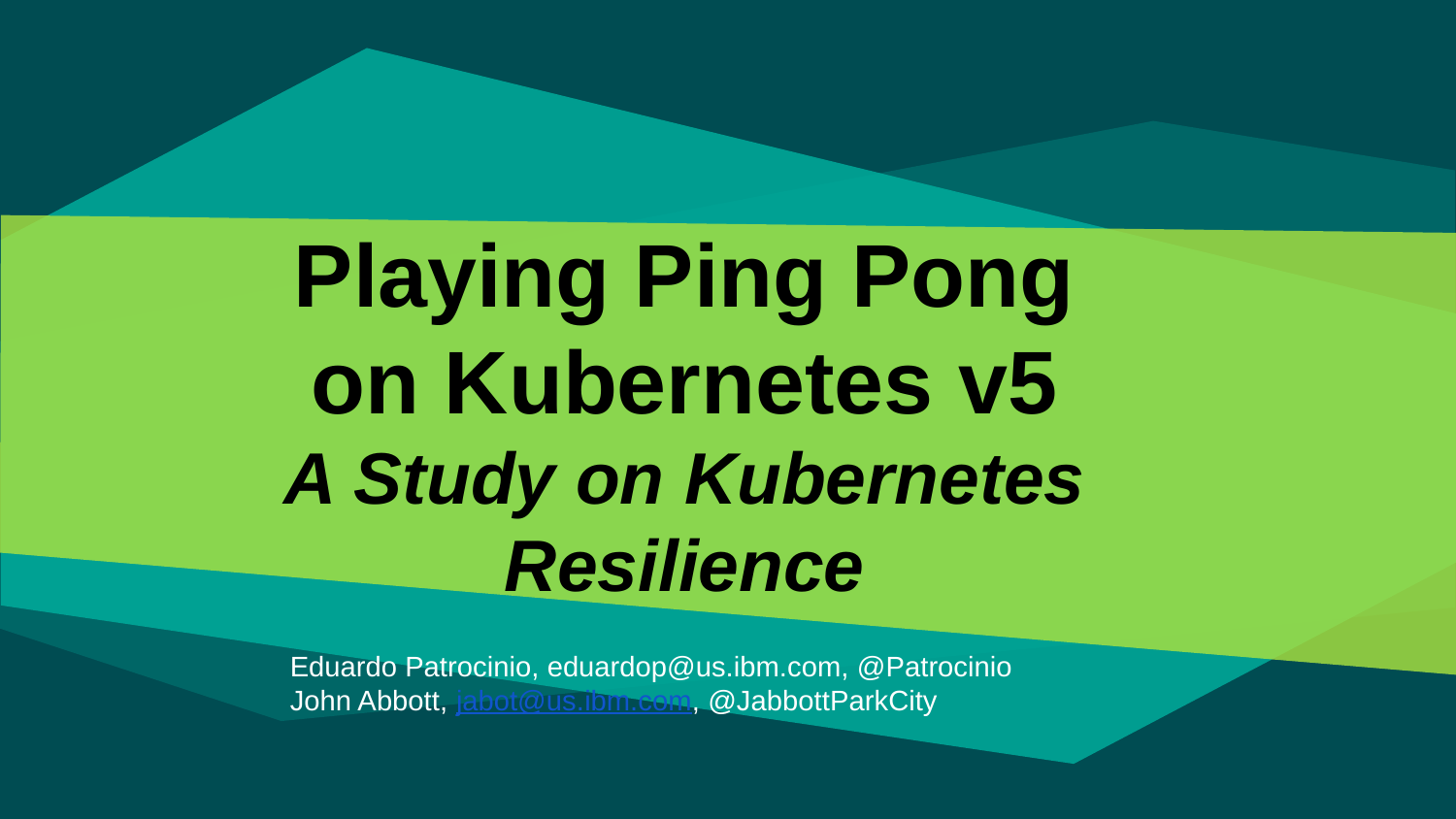

# Playing Ping Pong on Kubernetes v5 A Study on Kubernetes Resilience
Eduardo Patrocinio, eduardop@us.ibm.com, @Patrocinio
John Abbott, jabot@us.ibm.com, @JabbottParkCity